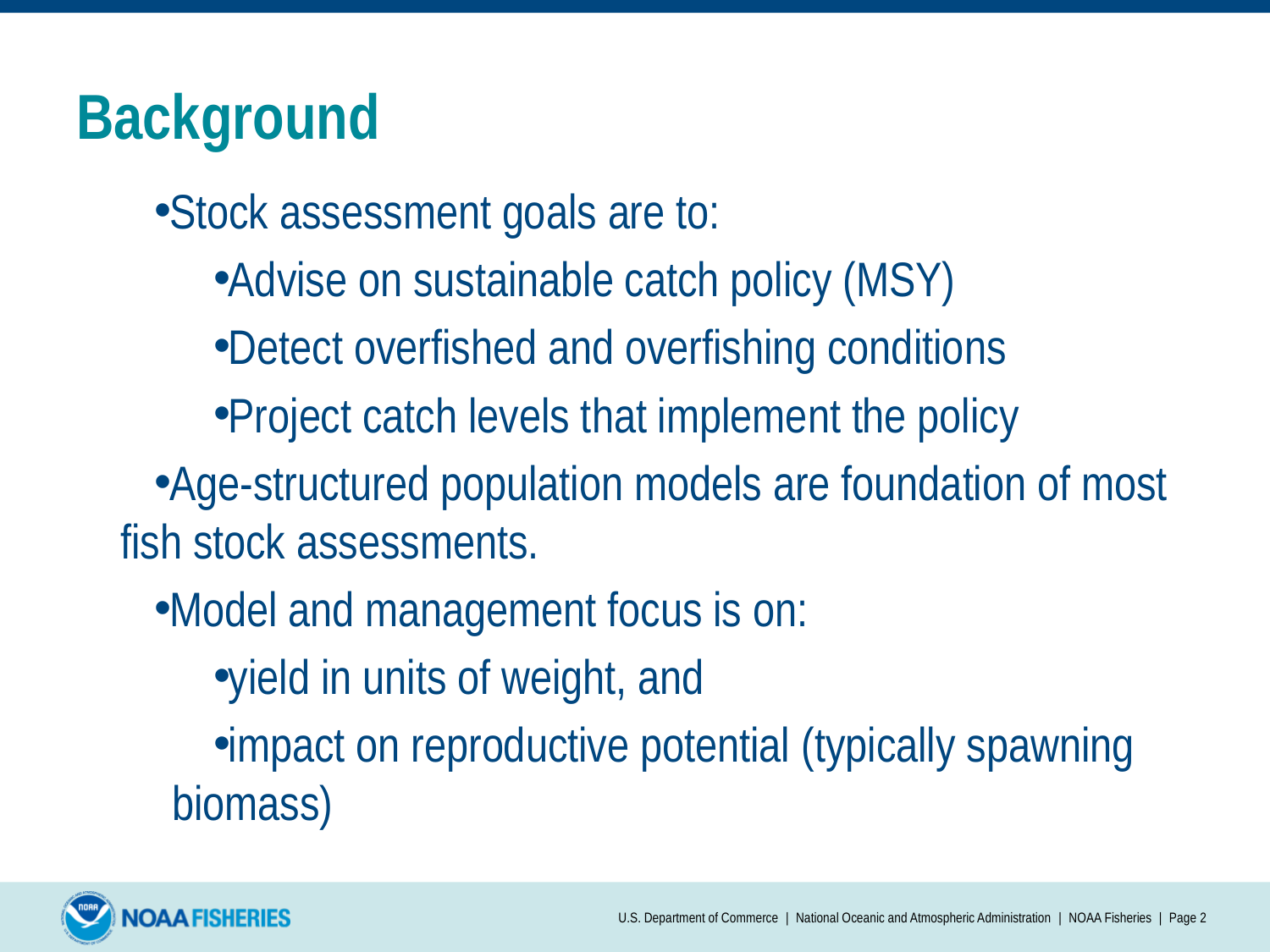

# Background
Stock assessment goals are to:
Advise on sustainable catch policy (MSY)
Detect overfished and overfishing conditions
Project catch levels that implement the policy
Age-structured population models are foundation of most fish stock assessments.
Model and management focus is on:
yield in units of weight, and
impact on reproductive potential (typically spawning biomass)
U.S. Department of Commerce | National Oceanic and Atmospheric Administration | NOAA Fisheries | Page 2